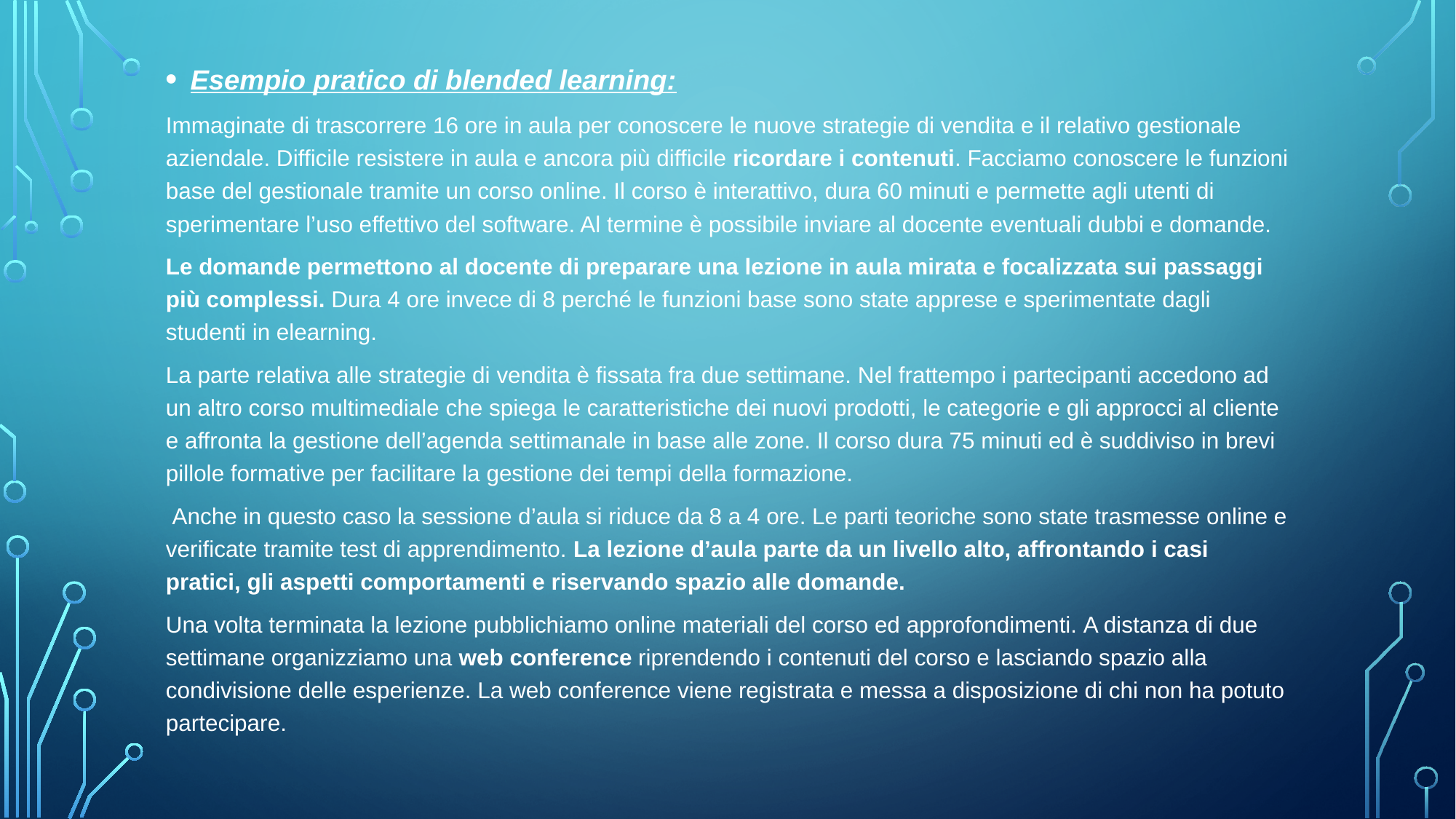

Esempio pratico di blended learning:
Immaginate di trascorrere 16 ore in aula per conoscere le nuove strategie di vendita e il relativo gestionale aziendale. Difficile resistere in aula e ancora più difficile ricordare i contenuti. Facciamo conoscere le funzioni base del gestionale tramite un corso online. Il corso è interattivo, dura 60 minuti e permette agli utenti di sperimentare l’uso effettivo del software. Al termine è possibile inviare al docente eventuali dubbi e domande.
Le domande permettono al docente di preparare una lezione in aula mirata e focalizzata sui passaggi più complessi. Dura 4 ore invece di 8 perché le funzioni base sono state apprese e sperimentate dagli studenti in elearning.
La parte relativa alle strategie di vendita è fissata fra due settimane. Nel frattempo i partecipanti accedono ad un altro corso multimediale che spiega le caratteristiche dei nuovi prodotti, le categorie e gli approcci al cliente e affronta la gestione dell’agenda settimanale in base alle zone. Il corso dura 75 minuti ed è suddiviso in brevi pillole formative per facilitare la gestione dei tempi della formazione.
 Anche in questo caso la sessione d’aula si riduce da 8 a 4 ore. Le parti teoriche sono state trasmesse online e verificate tramite test di apprendimento. La lezione d’aula parte da un livello alto, affrontando i casi pratici, gli aspetti comportamenti e riservando spazio alle domande.
Una volta terminata la lezione pubblichiamo online materiali del corso ed approfondimenti. A distanza di due settimane organizziamo una web conference riprendendo i contenuti del corso e lasciando spazio alla condivisione delle esperienze. La web conference viene registrata e messa a disposizione di chi non ha potuto partecipare.